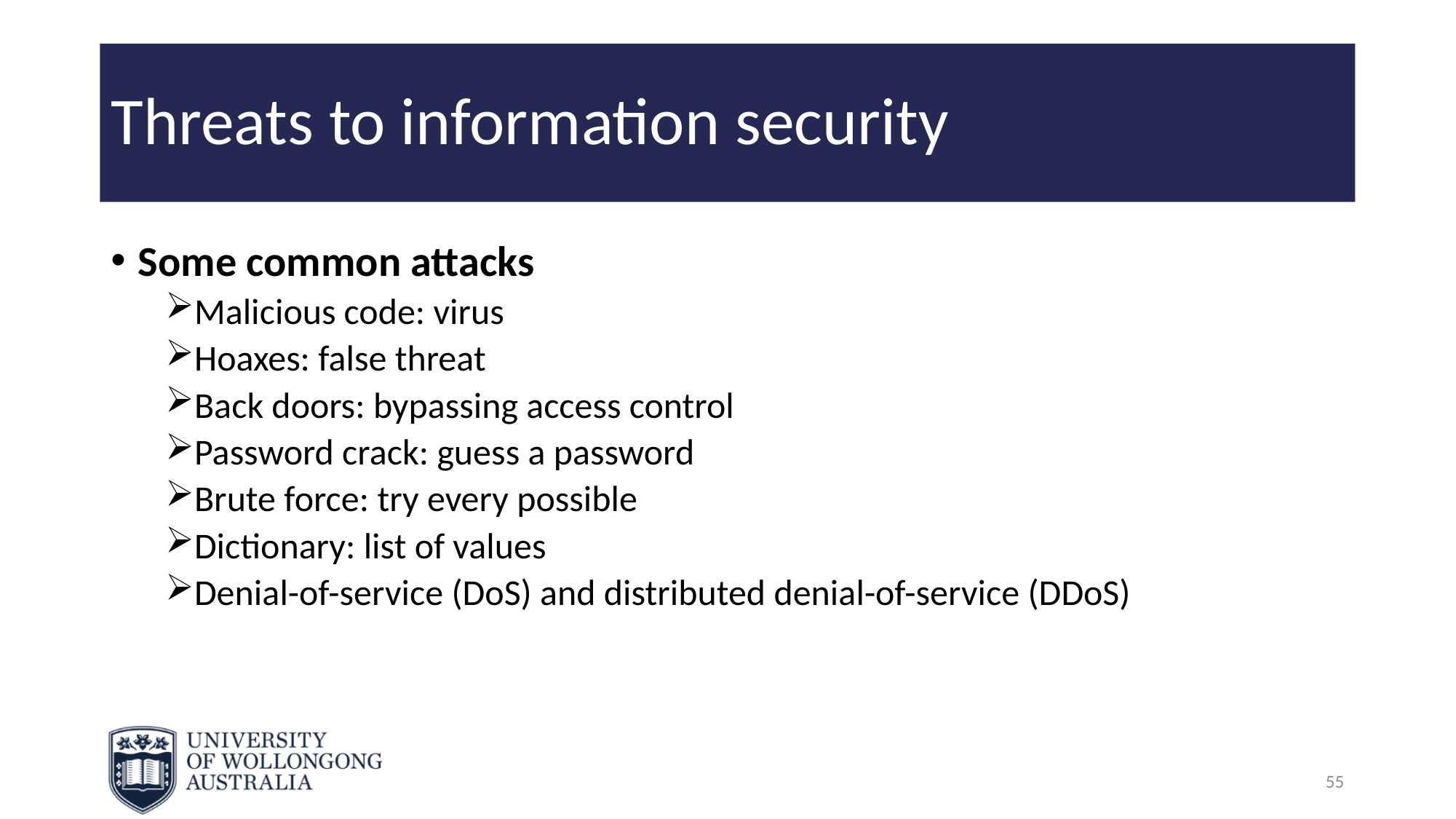

# Threats to information security
Some common attacks
Malicious code: virus
Hoaxes: false threat
Back doors: bypassing access control
Password crack: guess a password
Brute force: try every possible
Dictionary: list of values
Denial-of-service (DoS) and distributed denial-of-service (DDoS)

55